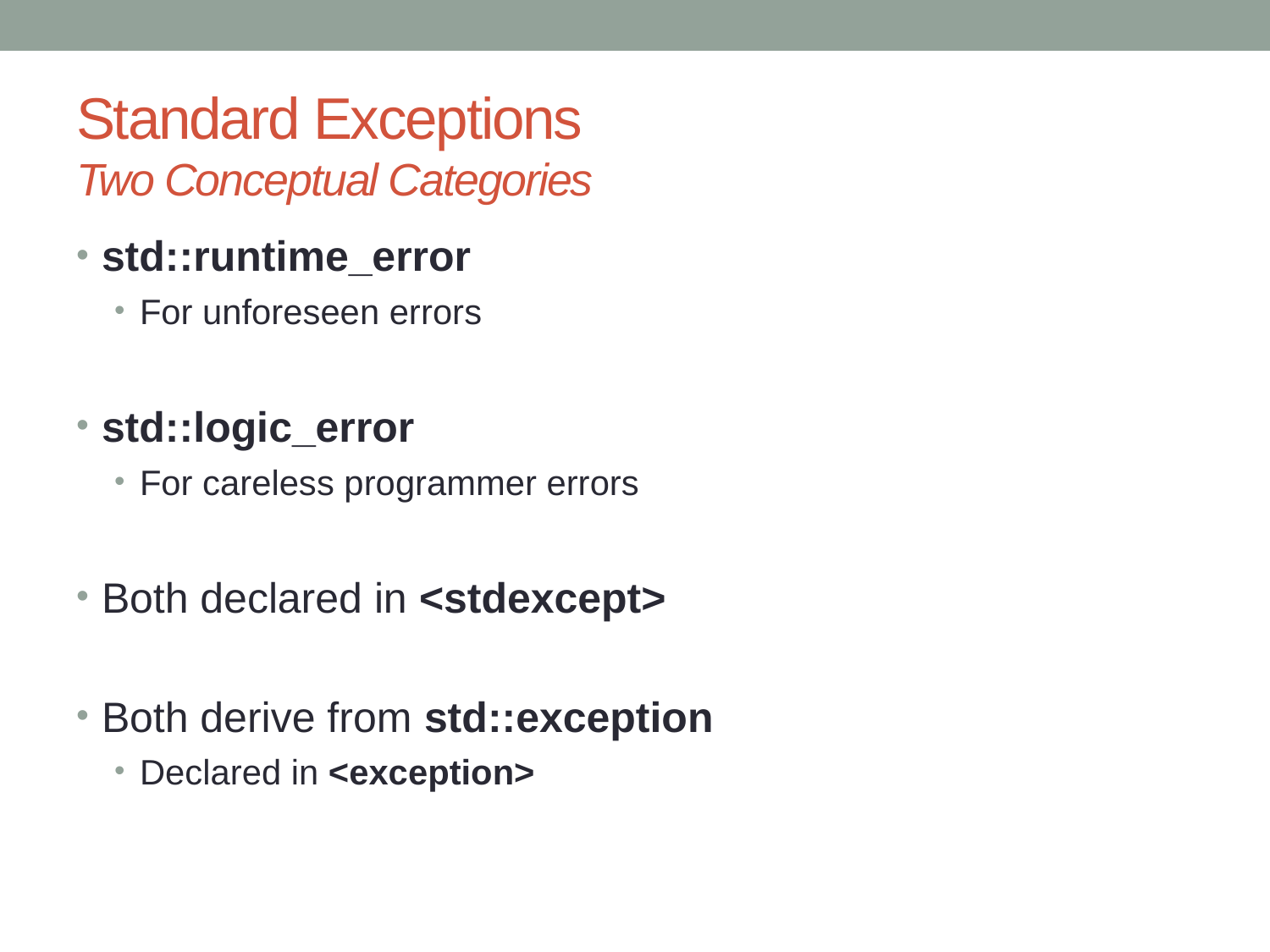

# Standard Exceptions Two Conceptual Categories
std::runtime_error
For unforeseen errors

std::logic_error
For careless programmer errors

Both declared in <stdexcept>

Both derive from std::exception
Declared in <exception>